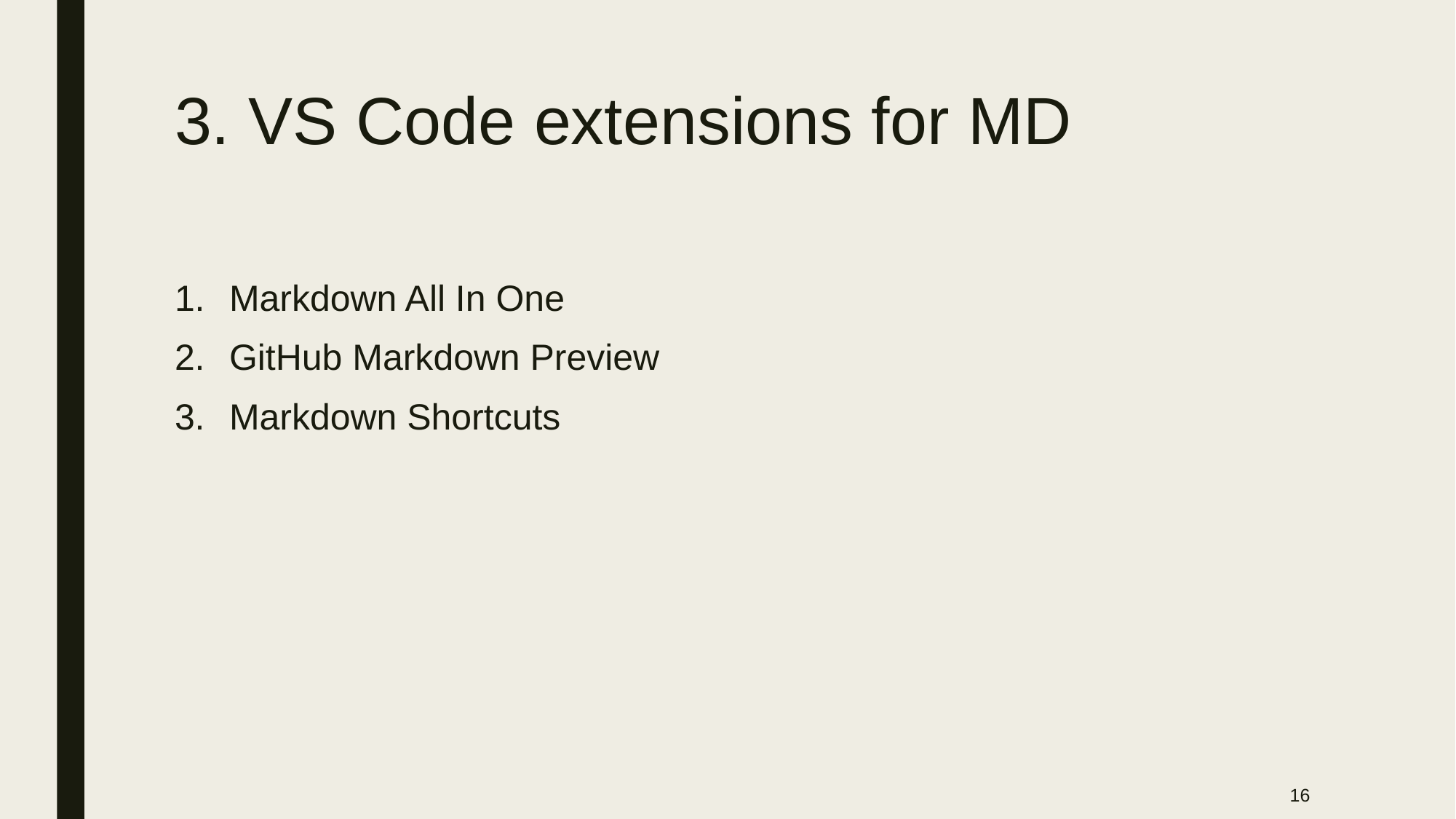

# 3. VS Code extensions for MD
Markdown All In One
GitHub Markdown Preview
Markdown Shortcuts

16